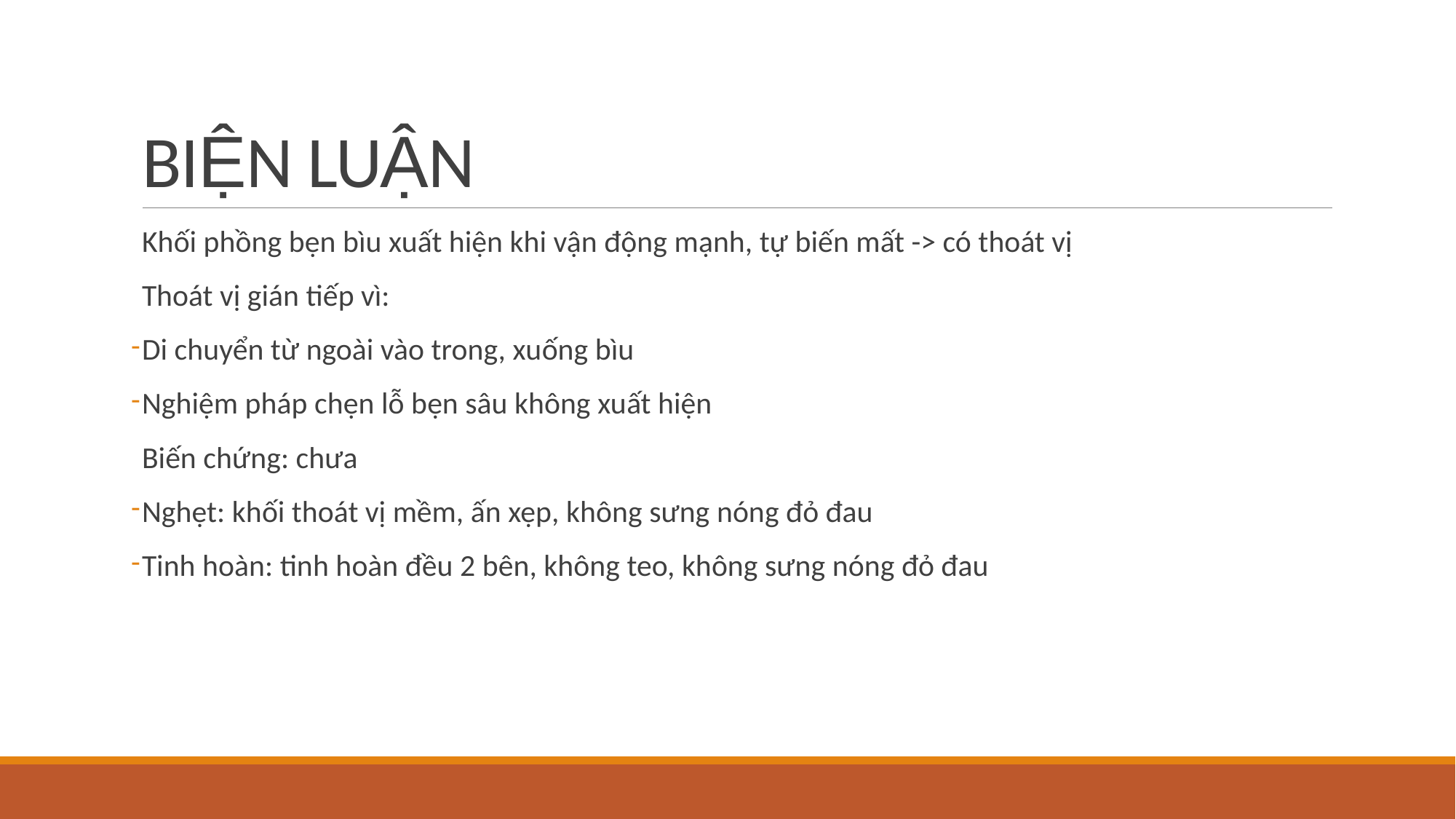

# BIỆN LUẬN
Khối phồng bẹn bìu xuất hiện khi vận động mạnh, tự biến mất -> có thoát vị
Thoát vị gián tiếp vì:
Di chuyển từ ngoài vào trong, xuống bìu
Nghiệm pháp chẹn lỗ bẹn sâu không xuất hiện
Biến chứng: chưa
Nghẹt: khối thoát vị mềm, ấn xẹp, không sưng nóng đỏ đau
Tinh hoàn: tinh hoàn đều 2 bên, không teo, không sưng nóng đỏ đau